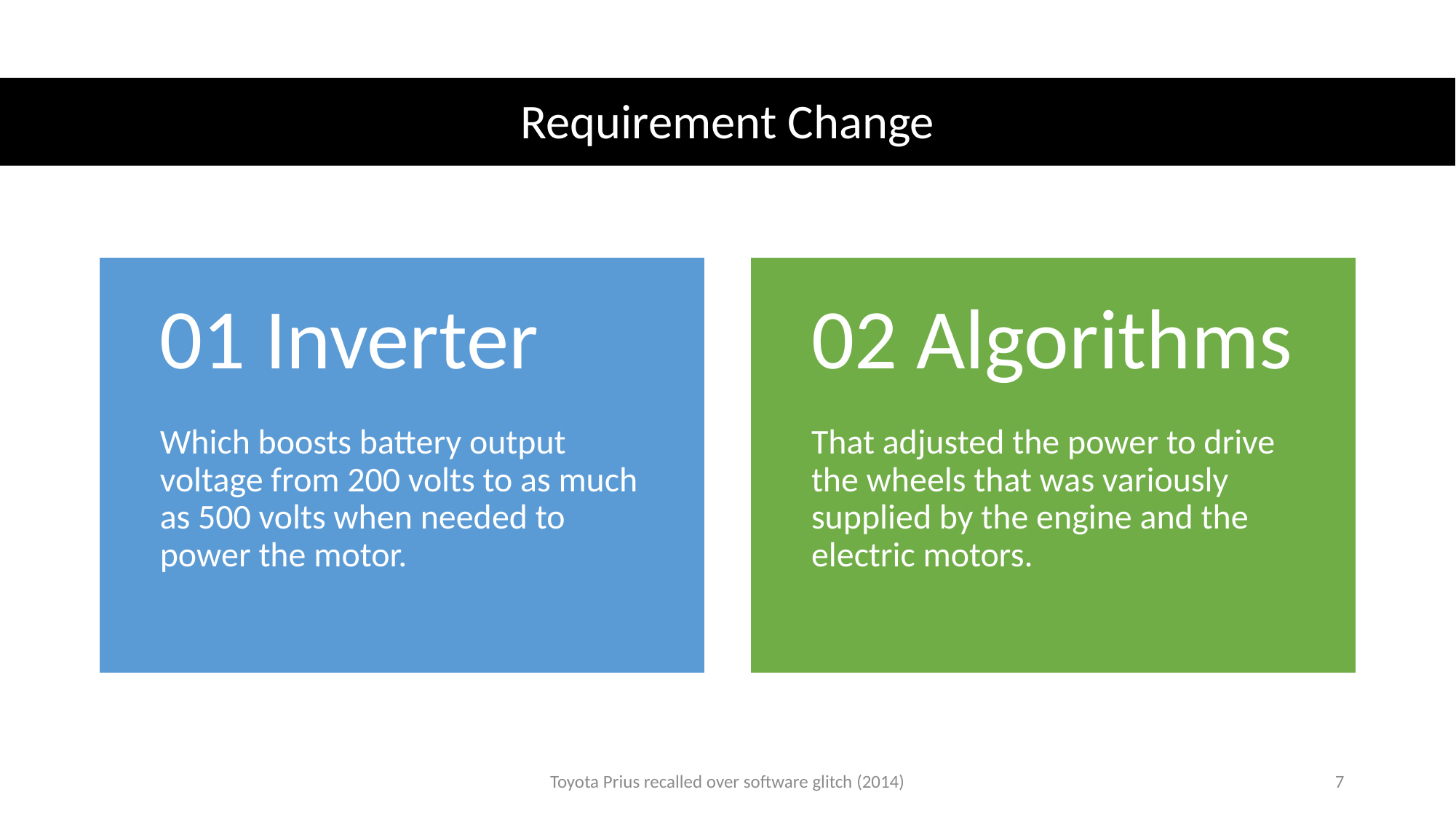

# Requirement Change
Which boosts battery output voltage from 200 volts to as much as 500 volts when needed to power the motor.

01 Inverter
That adjusted the power to drive the wheels that was variously supplied by the engine and the electric motors.
02 Algorithms
Toyota Prius recalled over software glitch (2014)
7